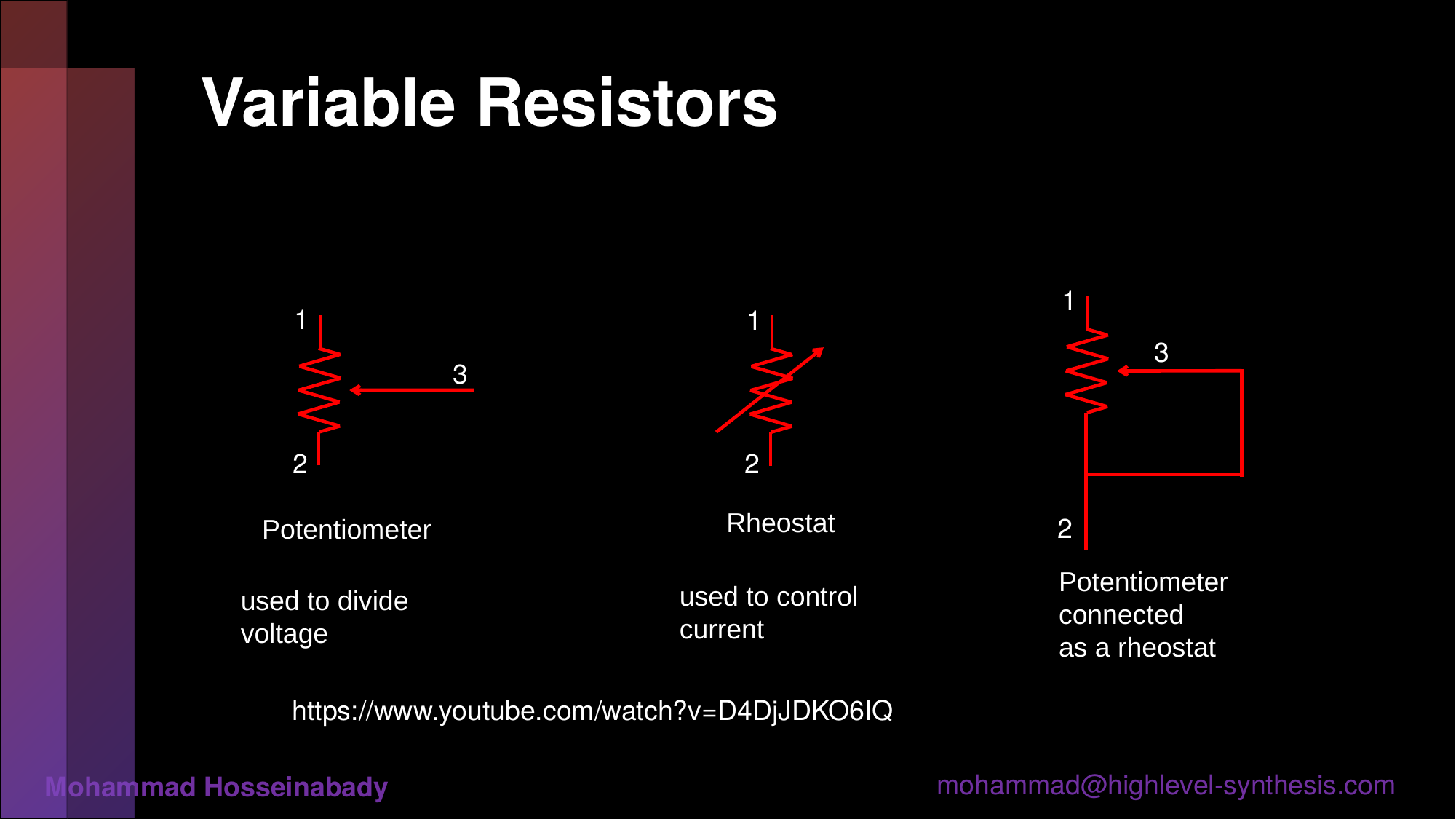

# Variable Resistors
1
1
1
3
3
2
2
Rheostat
2
Potentiometer
Potentiometer connected
as a rheostat
used to control current
used to divide voltage
https://www.youtube.com/watch?v=D4DjJDKO6IQ